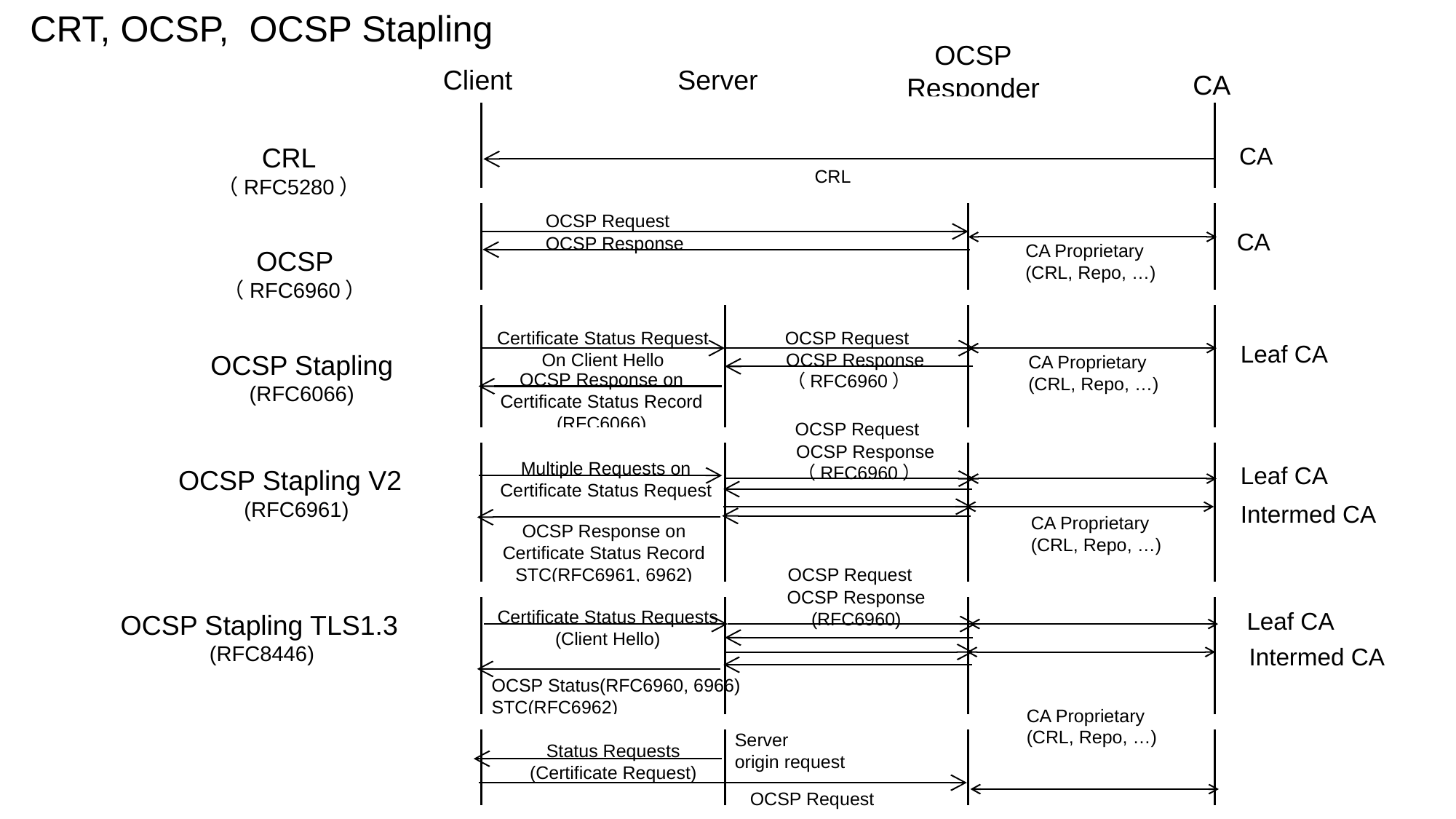

# CRT, OCSP,  OCSP Stapling
OCSP
Responder
Client
Server
CA

CRL
（RFC5280）
CA
CRL

OCSP Request
CA
OCSP Response
CA Proprietary
(CRL, Repo, …)
OCSP
（RFC6960）
OCSP Request
Certificate Status Request
On Client Hello
Leaf CA
OCSP Stapling
(RFC6066)
OCSP Response
CA Proprietary
(CRL, Repo, …)
OCSP Response on Certificate Status Record
(RFC6066)
（RFC6960）
OCSP Request
OCSP Response
Multiple Requests on
Certificate Status Request
Leaf CA
（RFC6960）
OCSP Stapling V2
(RFC6961)
Intermed CA
CA Proprietary
(CRL, Repo, …)
OCSP Response on Certificate Status Record
STC(RFC6961, 6962)
OCSP Request
OCSP Response
(RFC6960)
Certificate Status Requests
(Client Hello)
Leaf CA
OCSP Stapling TLS1.3
(RFC8446)
Intermed CA
OCSP Status(RFC6960, 6966)
STC(RFC6962)
CA Proprietary
(CRL, Repo, …)
Server
origin request
Status Requests
(Certificate Request)
OCSP Request